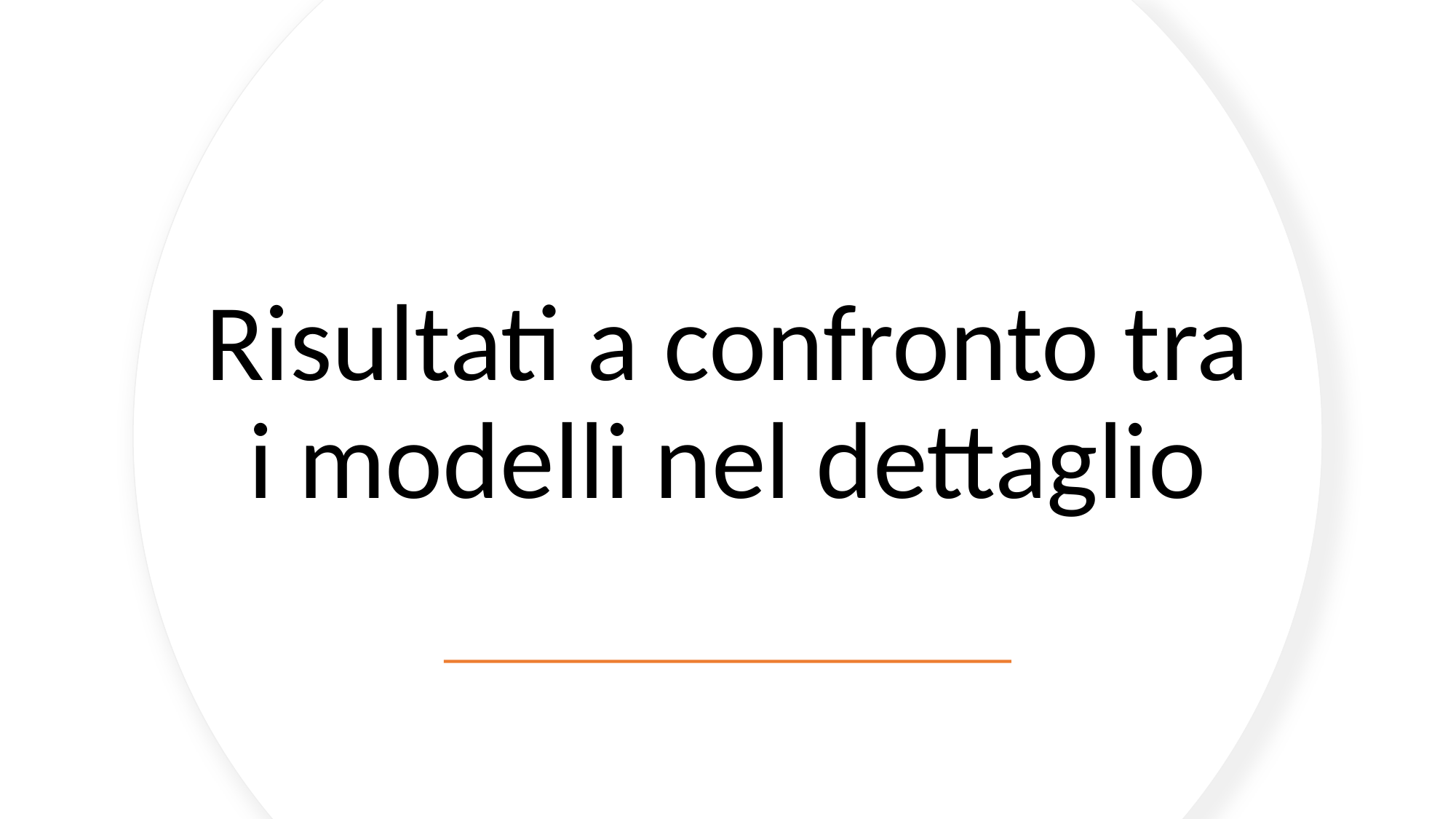

# Risultati a confronto tra i modelli nel dettaglio